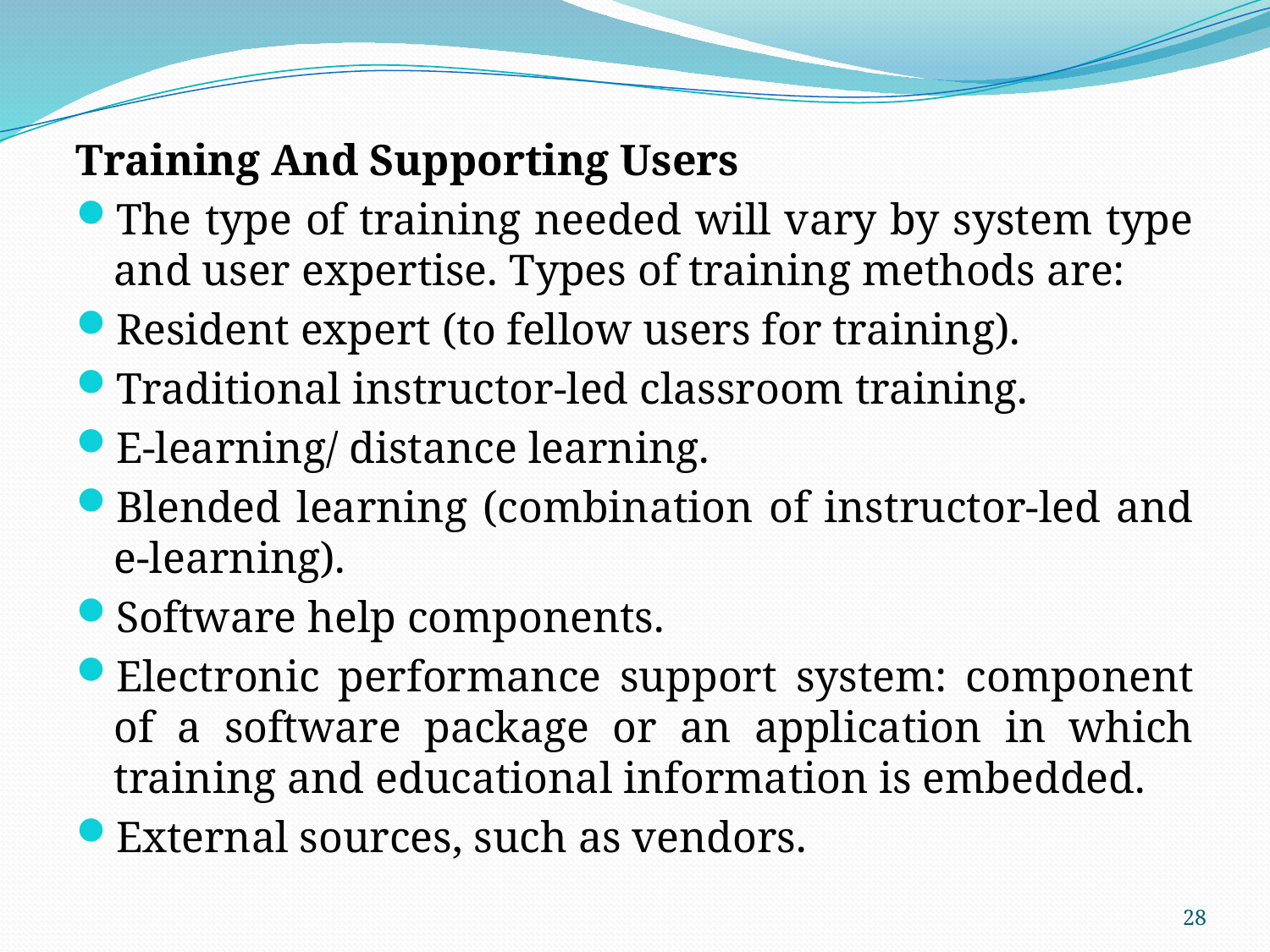

Training And Supporting Users
The type of training needed will vary by system type and user expertise. Types of training methods are:
Resident expert (to fellow users for training).
Traditional instructor-led classroom training.
E-learning/ distance learning.
Blended learning (combination of instructor-led and e-learning).
Software help components.
Electronic performance support system: component of a software package or an application in which training and educational information is embedded.
External sources, such as vendors.
28